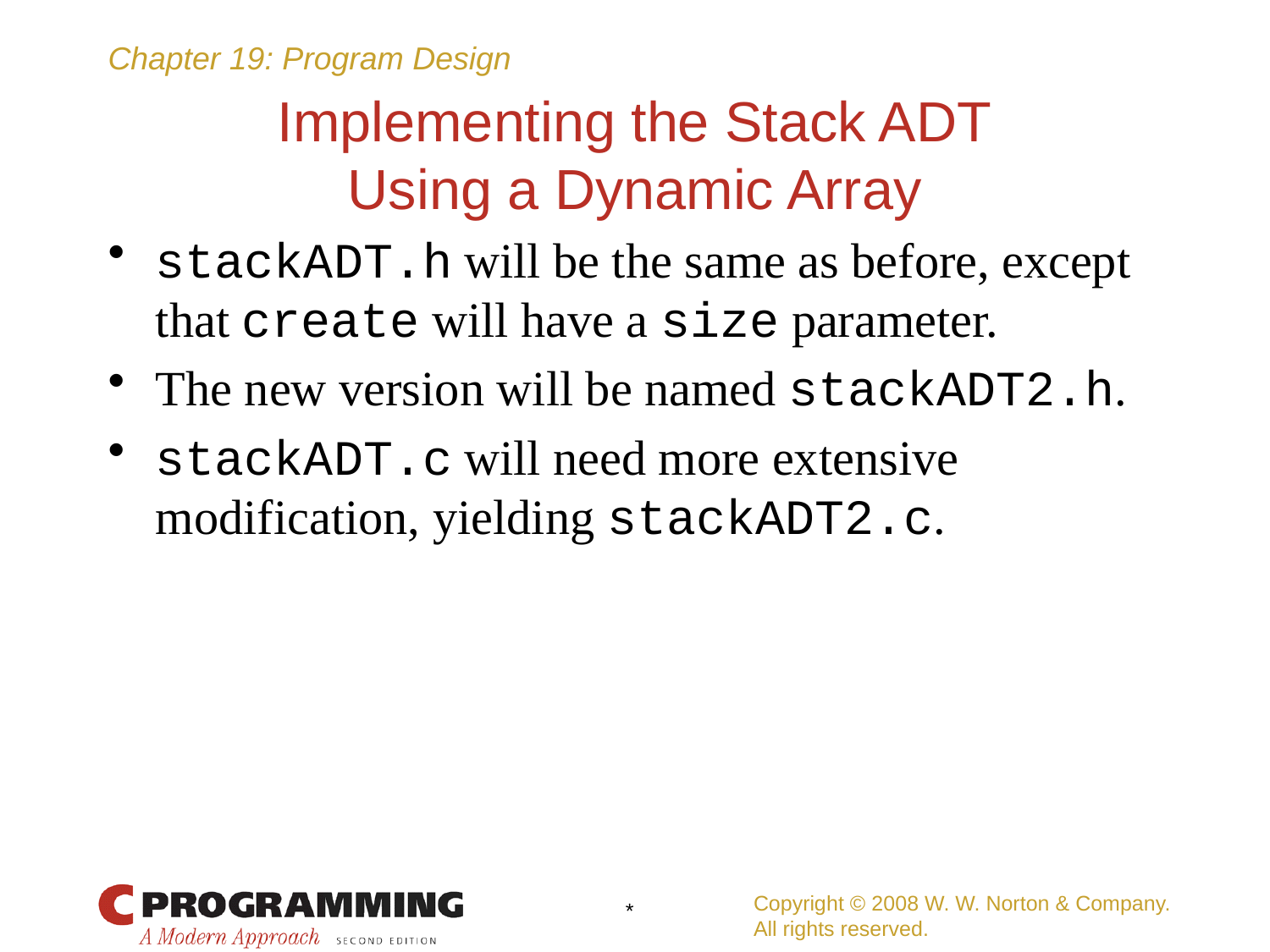

# Implementing the Stack ADT Using a Dynamic Array
stackADT.h will be the same as before, except that create will have a size parameter.
The new version will be named stackADT2.h.
stackADT.c will need more extensive modification, yielding stackADT2.c.
Copyright © 2008 W. W. Norton & Company.
All rights reserved.
*